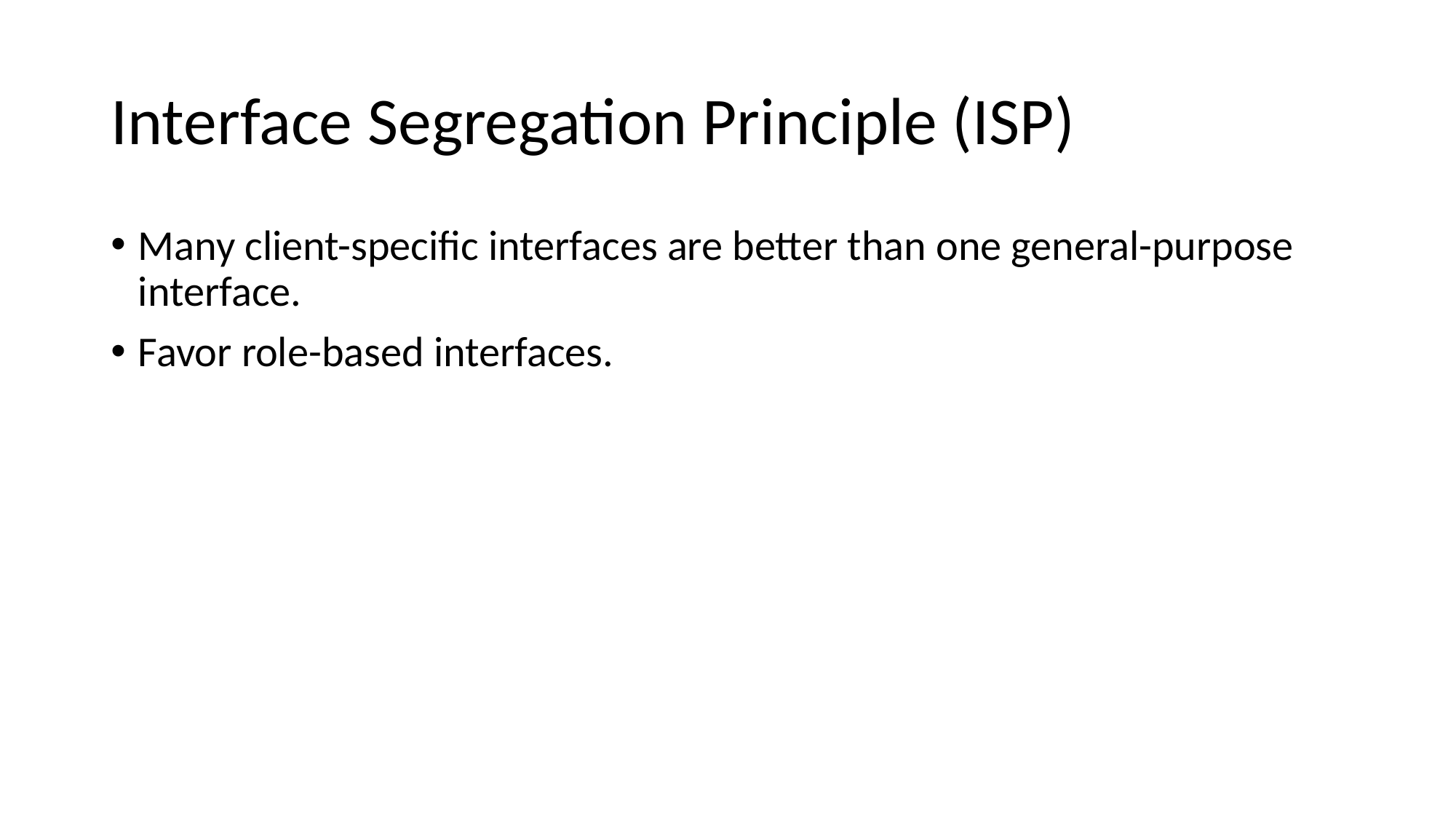

# Interface Segregation Principle (ISP)
Many client-specific interfaces are better than one general-purpose interface.
Favor role-based interfaces.